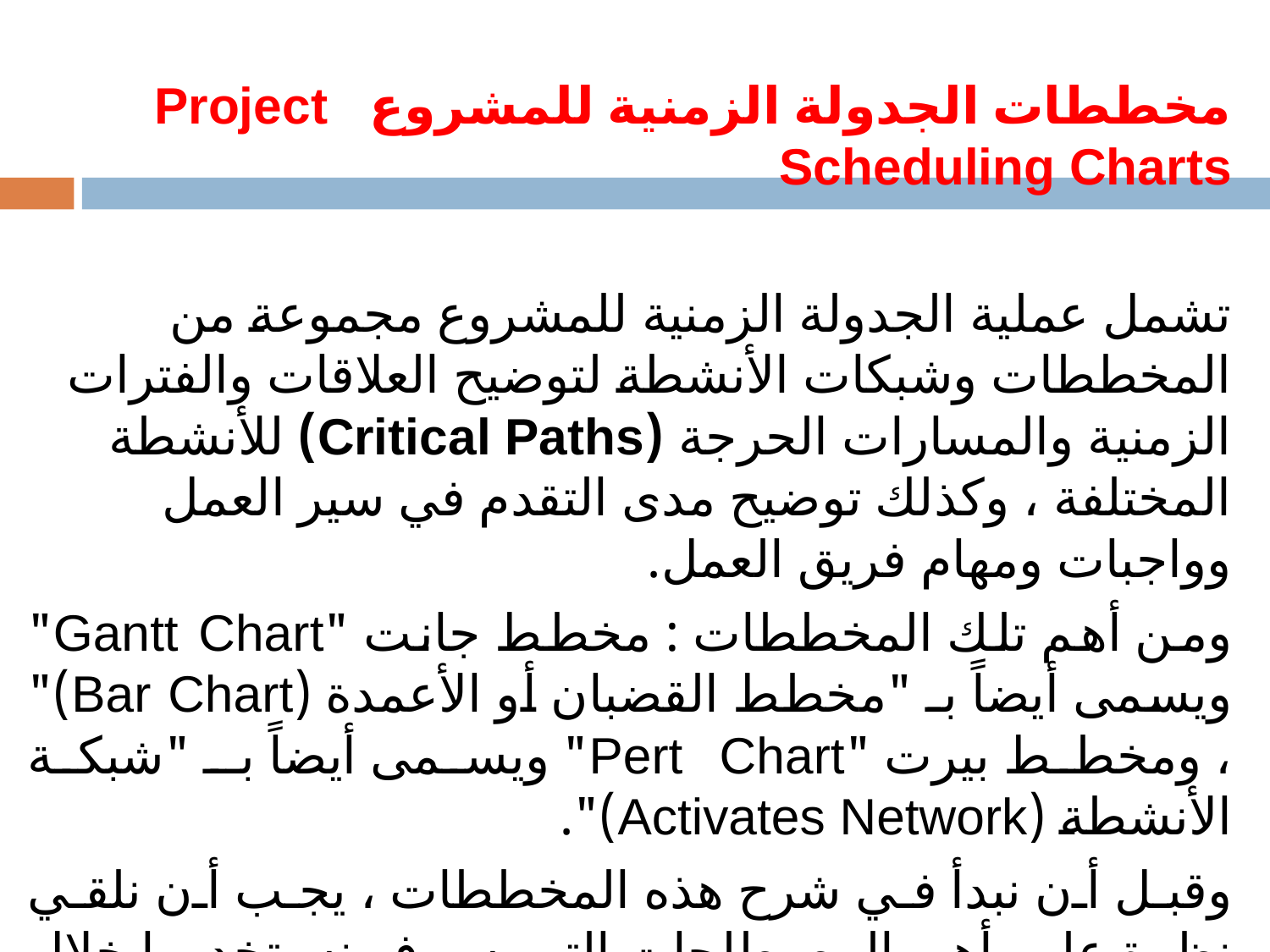

# مخططات الجدولة الزمنية للمشروع  Project  Scheduling Charts

تشمل عملية الجدولة الزمنية للمشروع مجموعة من المخططات وشبكات الأنشطة لتوضيح العلاقات والفترات الزمنية والمسارات الحرجة (Critical Paths) للأنشطة المختلفة ، وكذلك توضيح مدى التقدم في سير العمل وواجبات ومهام فريق العمل.
ومن أهم تلك المخططات : مخطط جانت "Gantt Chart" ويسمى أيضاً بـ "مخطط القضبان أو الأعمدة (Bar Chart)" ، ومخطط بيرت "Pert Chart" ويسمى أيضاً بـ "شبكة الأنشطة (Activates Network)".
وقبل أن نبدأ في شرح هذه المخططات ، يجب أن نلقي نظرة على أهم المصطلحات التي سوف نستخدمها خلال هذا الجزء ، وهي موضحة بالجدول التالي.